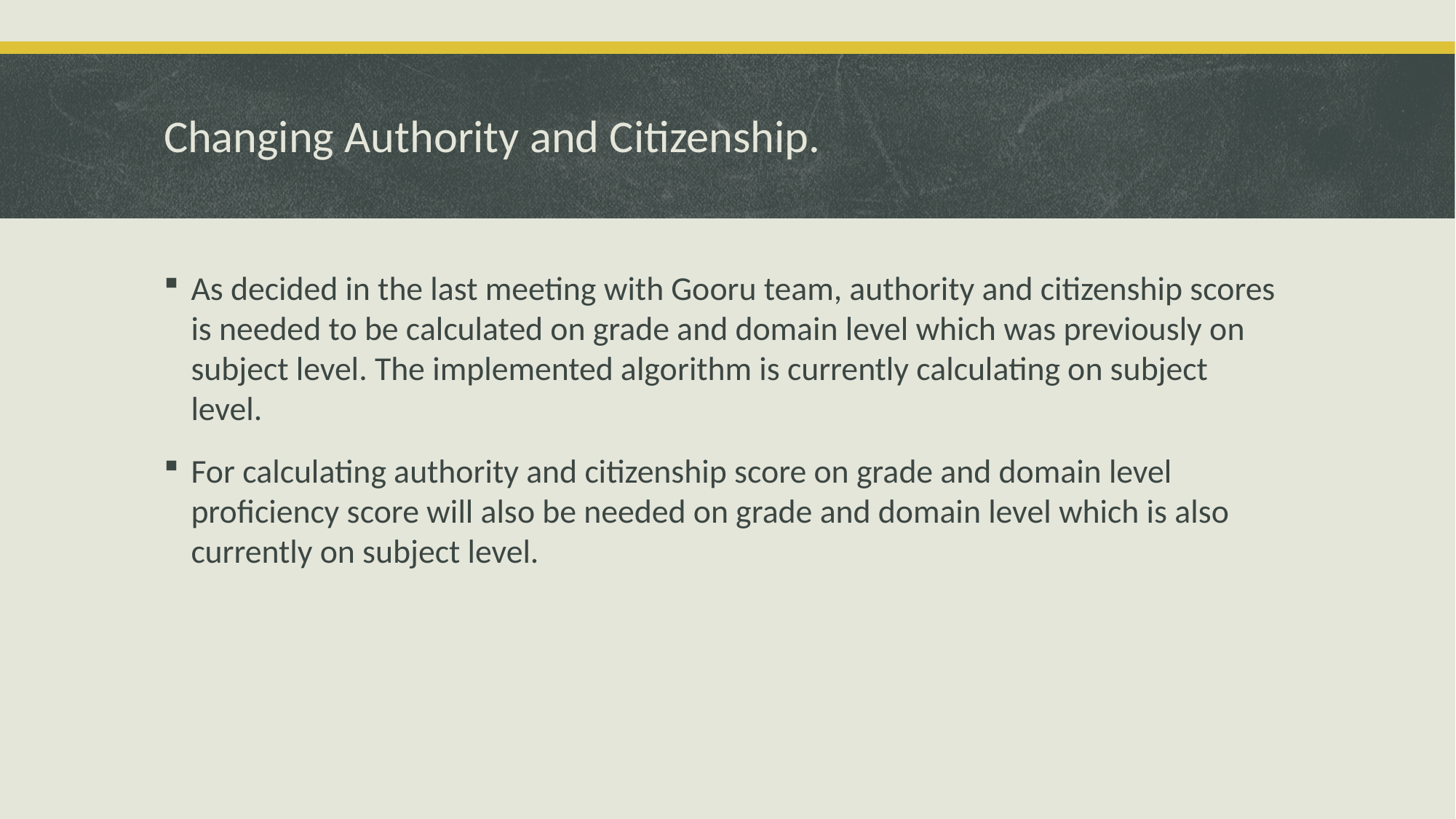

# Changing Authority and Citizenship.
As decided in the last meeting with Gooru team, authority and citizenship scores is needed to be calculated on grade and domain level which was previously on subject level. The implemented algorithm is currently calculating on subject level.
For calculating authority and citizenship score on grade and domain level proficiency score will also be needed on grade and domain level which is also currently on subject level.